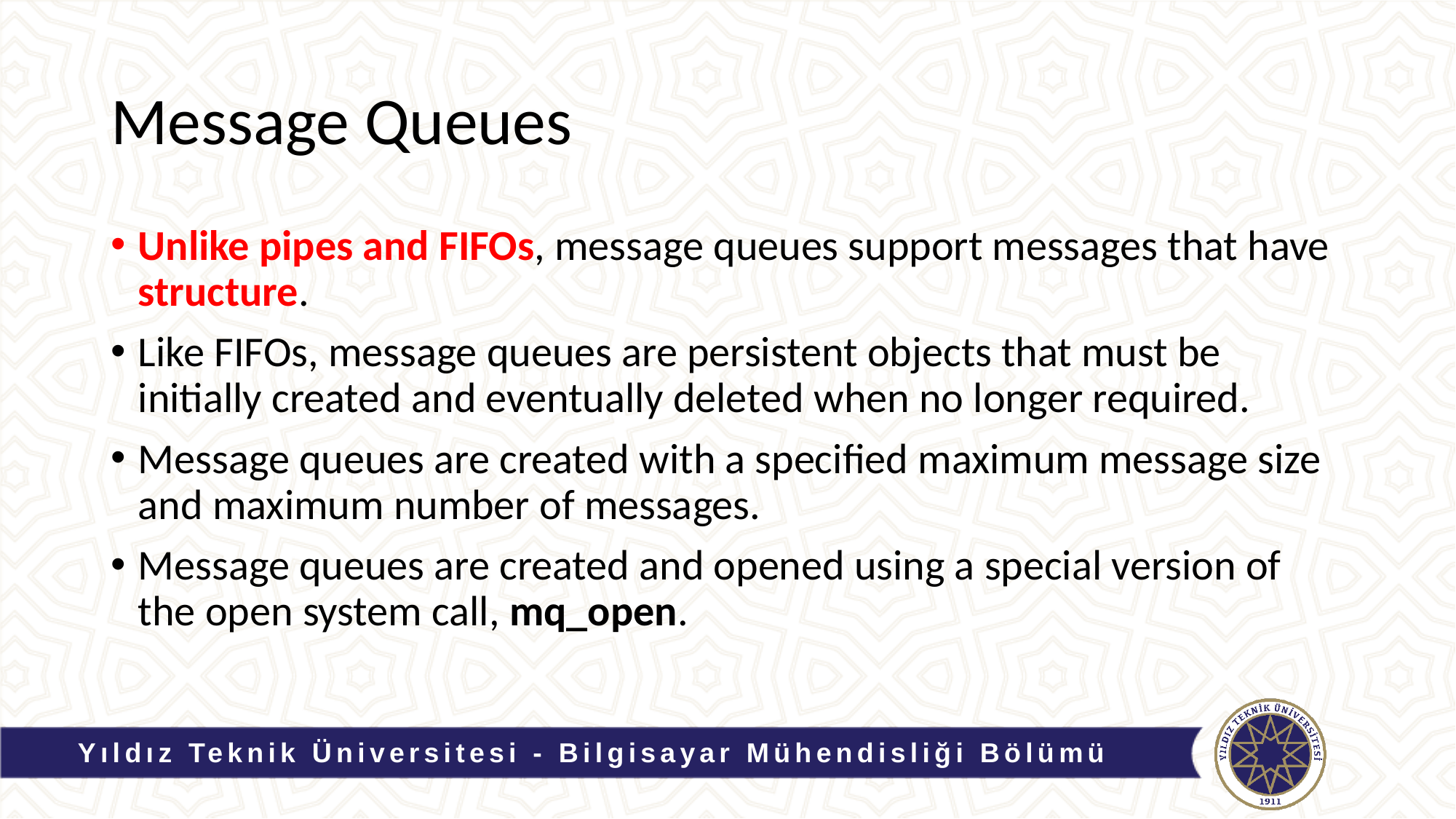

# Message Queues
Unlike pipes and FIFOs, message queues support messages that have structure.
Like FIFOs, message queues are persistent objects that must be initially created and eventually deleted when no longer required.
Message queues are created with a specified maximum message size and maximum number of messages.
Message queues are created and opened using a special version of the open system call, mq_open.

Yıldız Teknik Üniversitesi - Bilgisayar Mühendisliği Bölümü